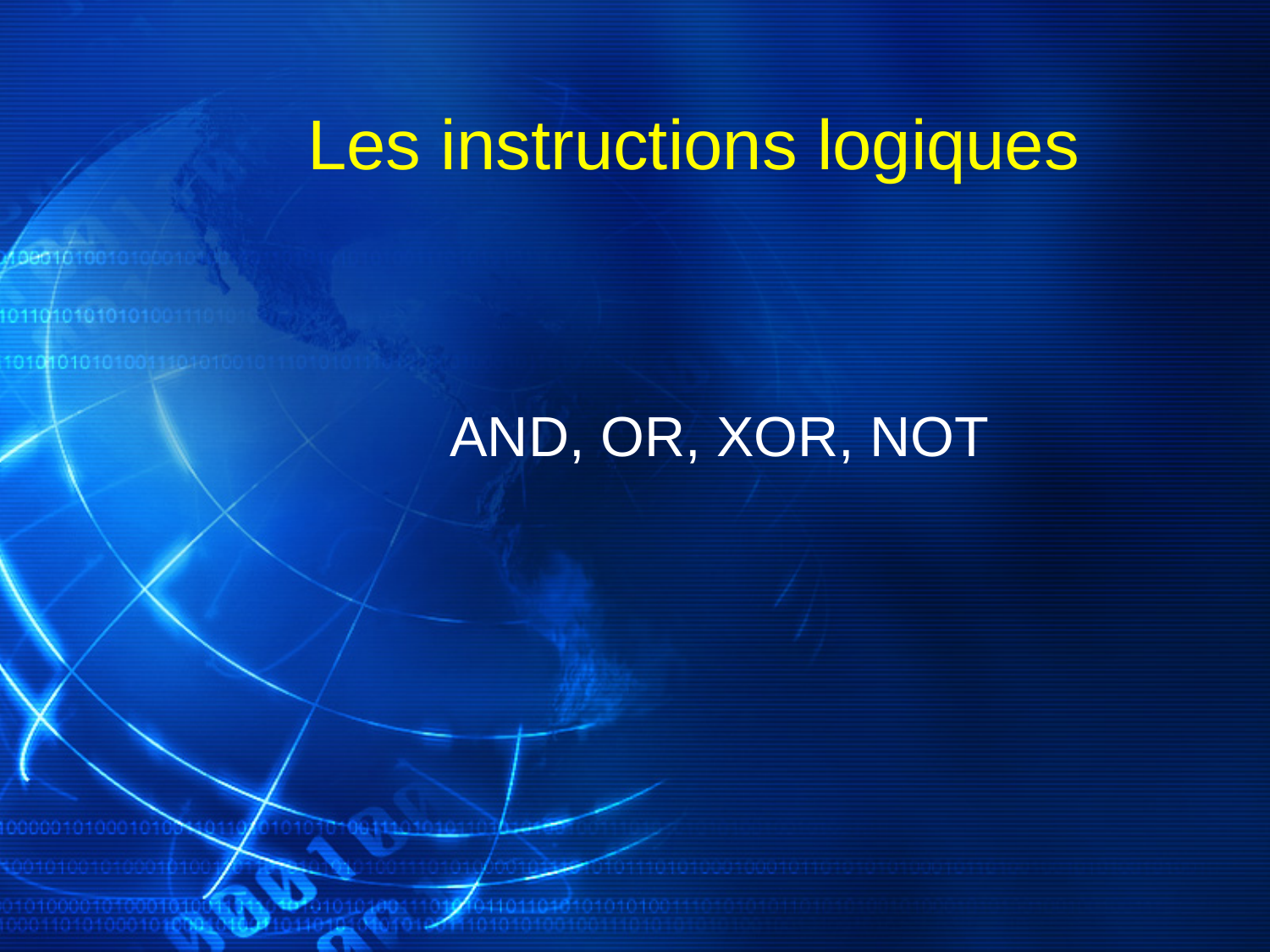

# Les instructions logiques
AND, OR, XOR, NOT